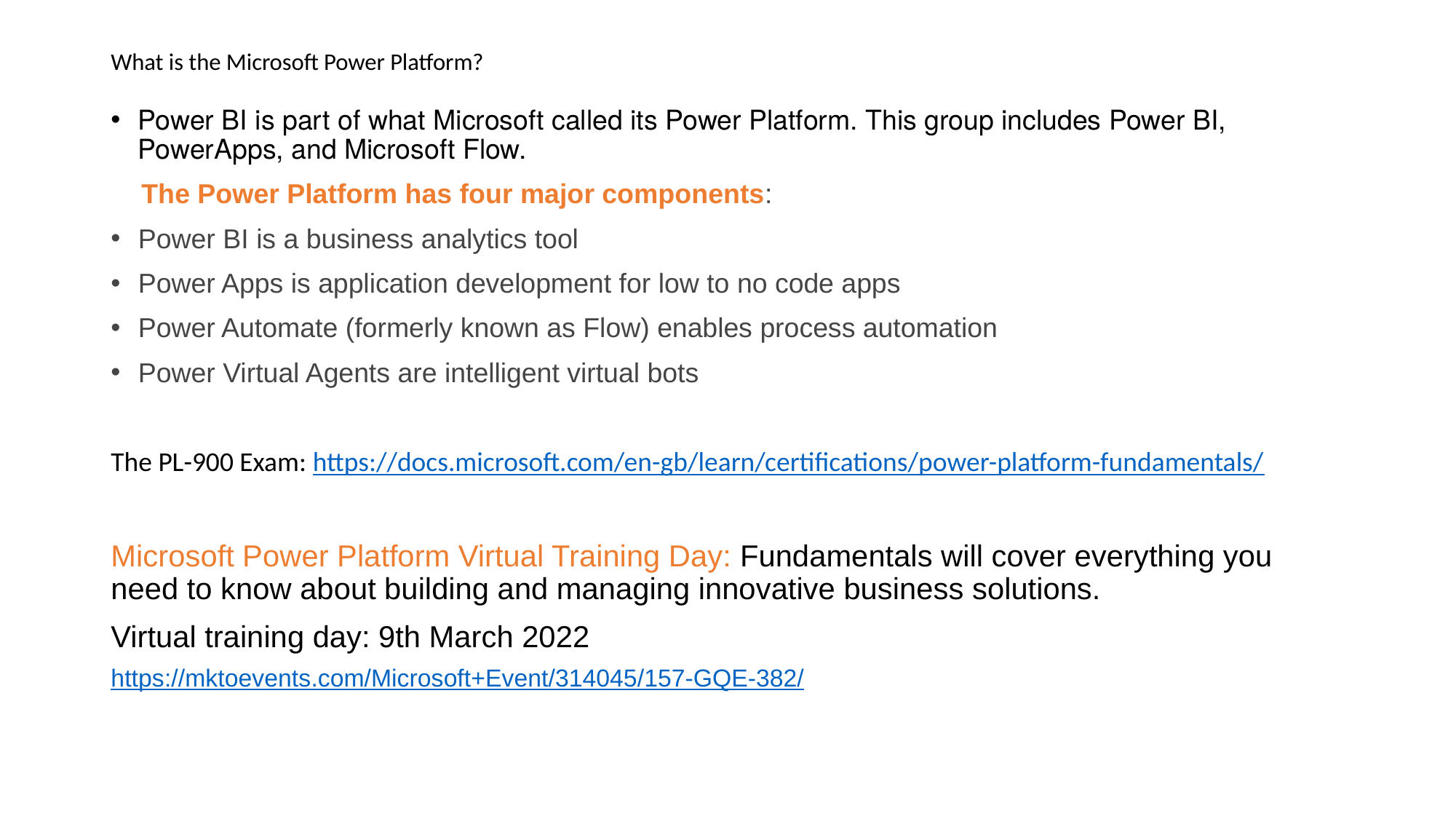

# What is the Microsoft Power Platform?
Power BI is part of what Microsoft called its Power Platform. This group includes Power BI, PowerApps, and Microsoft Flow.
    The Power Platform has four major components:
Power BI is a business analytics tool
Power Apps is application development for low to no code apps
Power Automate (formerly known as Flow) enables process automation
Power Virtual Agents are intelligent virtual bots

The PL-900 Exam: https://docs.microsoft.com/en-gb/learn/certifications/power-platform-fundamentals/

Microsoft Power Platform Virtual Training Day: Fundamentals will cover everything you need to know about building and managing innovative business solutions.
Virtual training day: 9th March 2022
https://mktoevents.com/Microsoft+Event/314045/157-GQE-382/